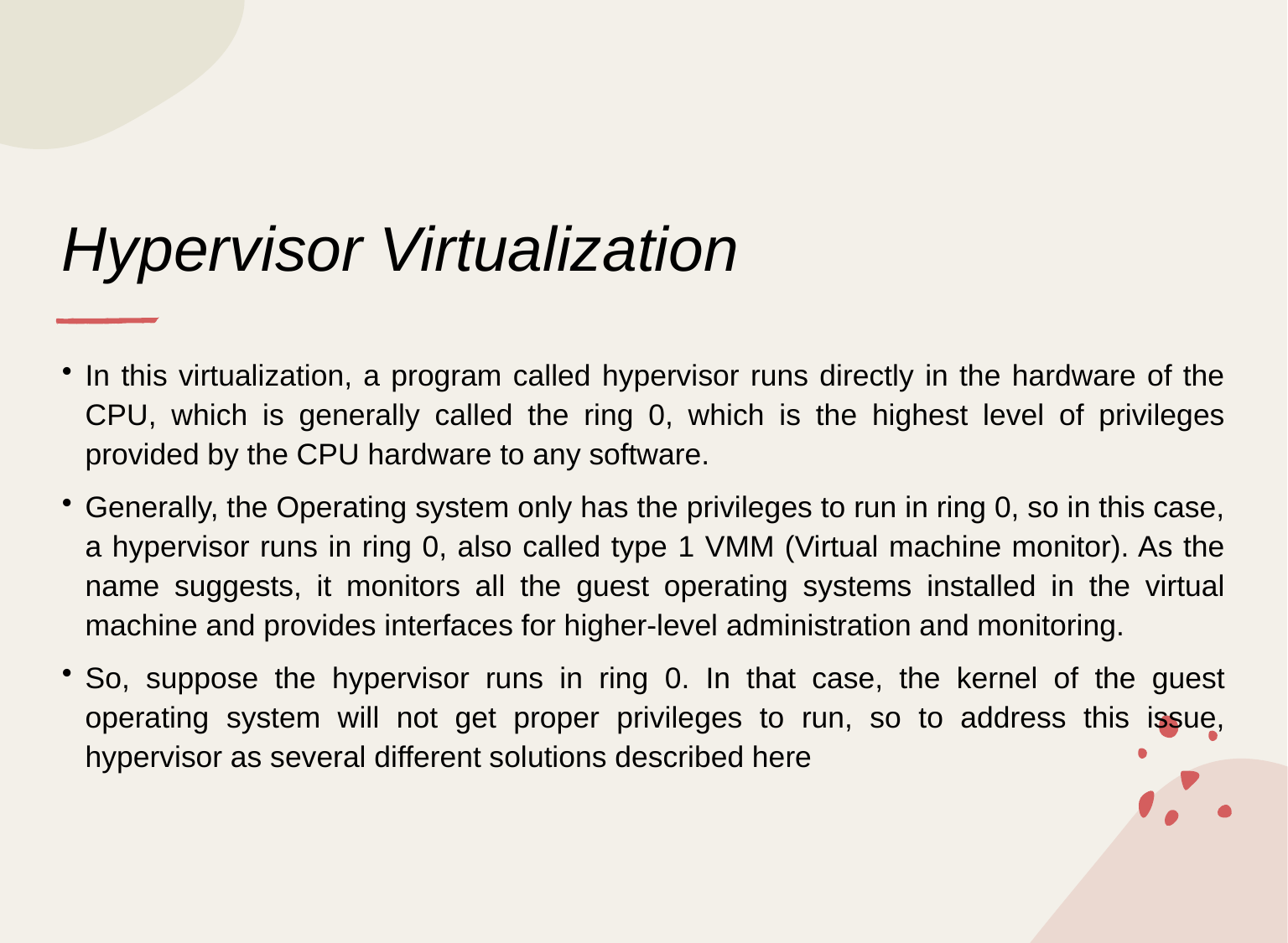

# Hypervisor Virtualization
In this virtualization, a program called hypervisor runs directly in the hardware of the CPU, which is generally called the ring 0, which is the highest level of privileges provided by the CPU hardware to any software.
Generally, the Operating system only has the privileges to run in ring 0, so in this case, a hypervisor runs in ring 0, also called type 1 VMM (Virtual machine monitor). As the name suggests, it monitors all the guest operating systems installed in the virtual machine and provides interfaces for higher-level administration and monitoring.
So, suppose the hypervisor runs in ring 0. In that case, the kernel of the guest operating system will not get proper privileges to run, so to address this issue, hypervisor as several different solutions described here